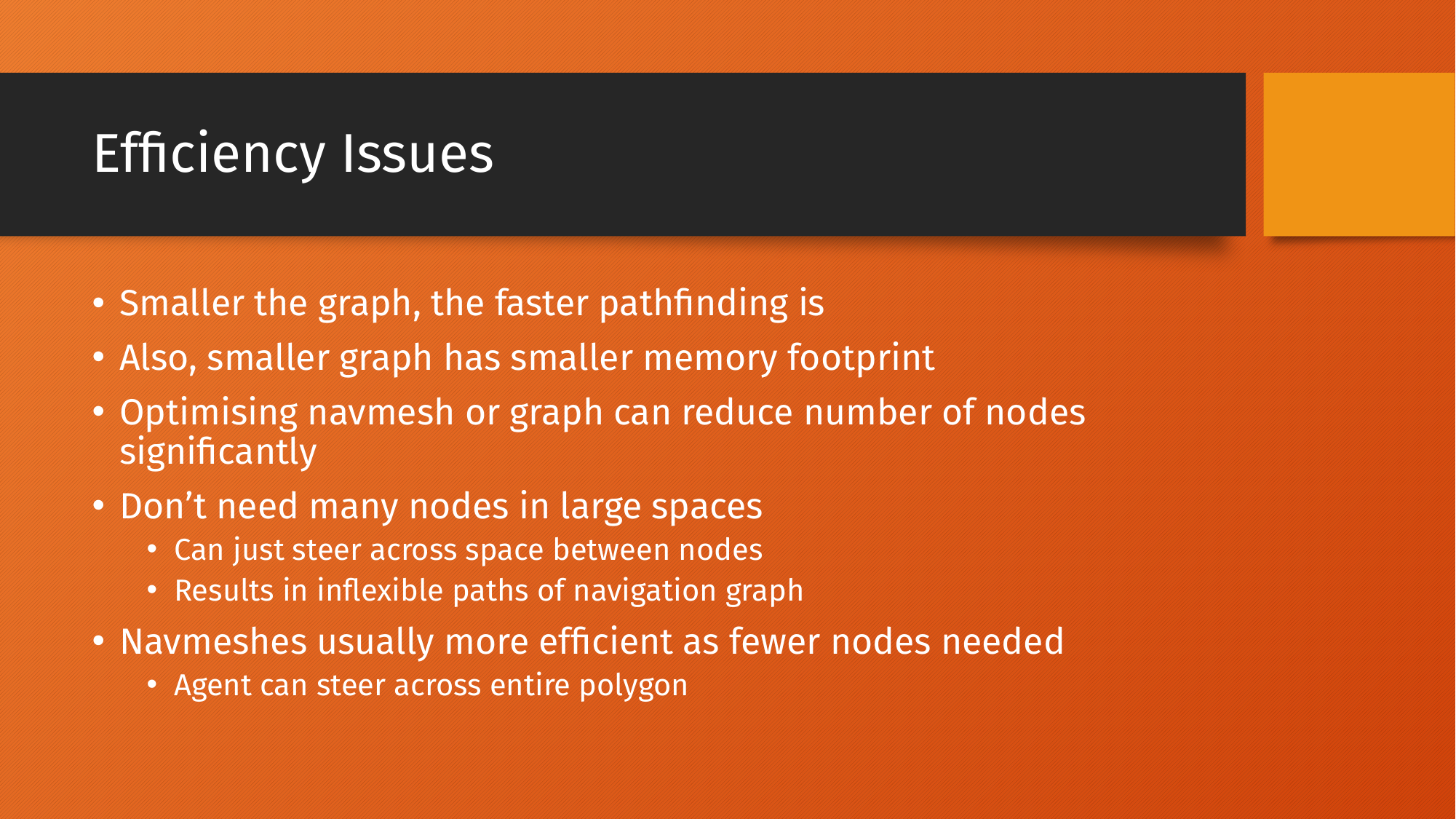

# Efficiency Issues
Smaller the graph, the faster pathfinding is
Also, smaller graph has smaller memory footprint
Optimising navmesh or graph can reduce number of nodes significantly
Don’t need many nodes in large spaces
Can just steer across space between nodes
Results in inflexible paths of navigation graph
Navmeshes usually more efficient as fewer nodes needed
Agent can steer across entire polygon